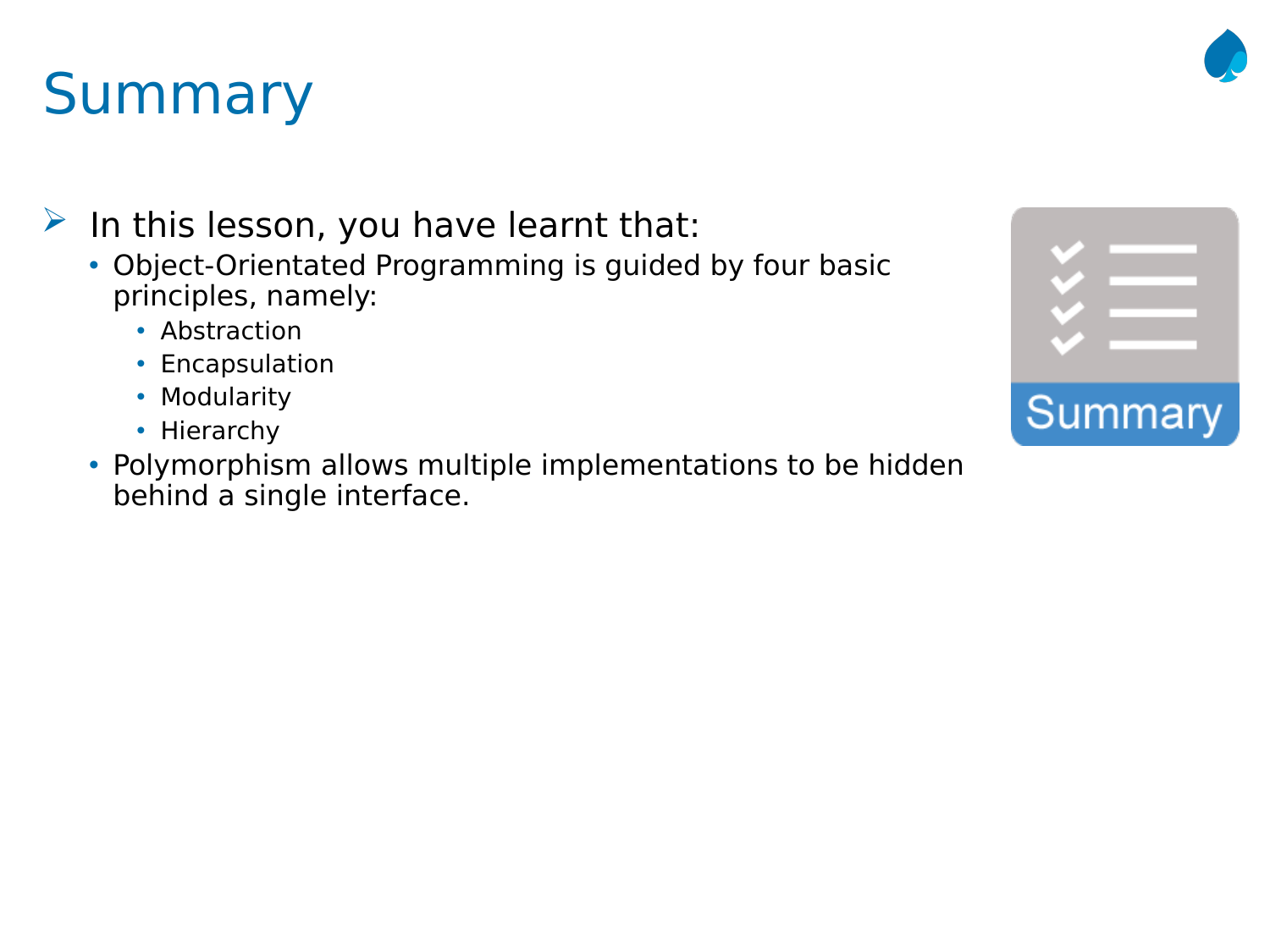

# Summary
In this lesson, you have learnt that:
Object-Orientated Programming is guided by four basic principles, namely:
Abstraction
Encapsulation
Modularity
Hierarchy
Polymorphism allows multiple implementations to be hidden behind a single interface.